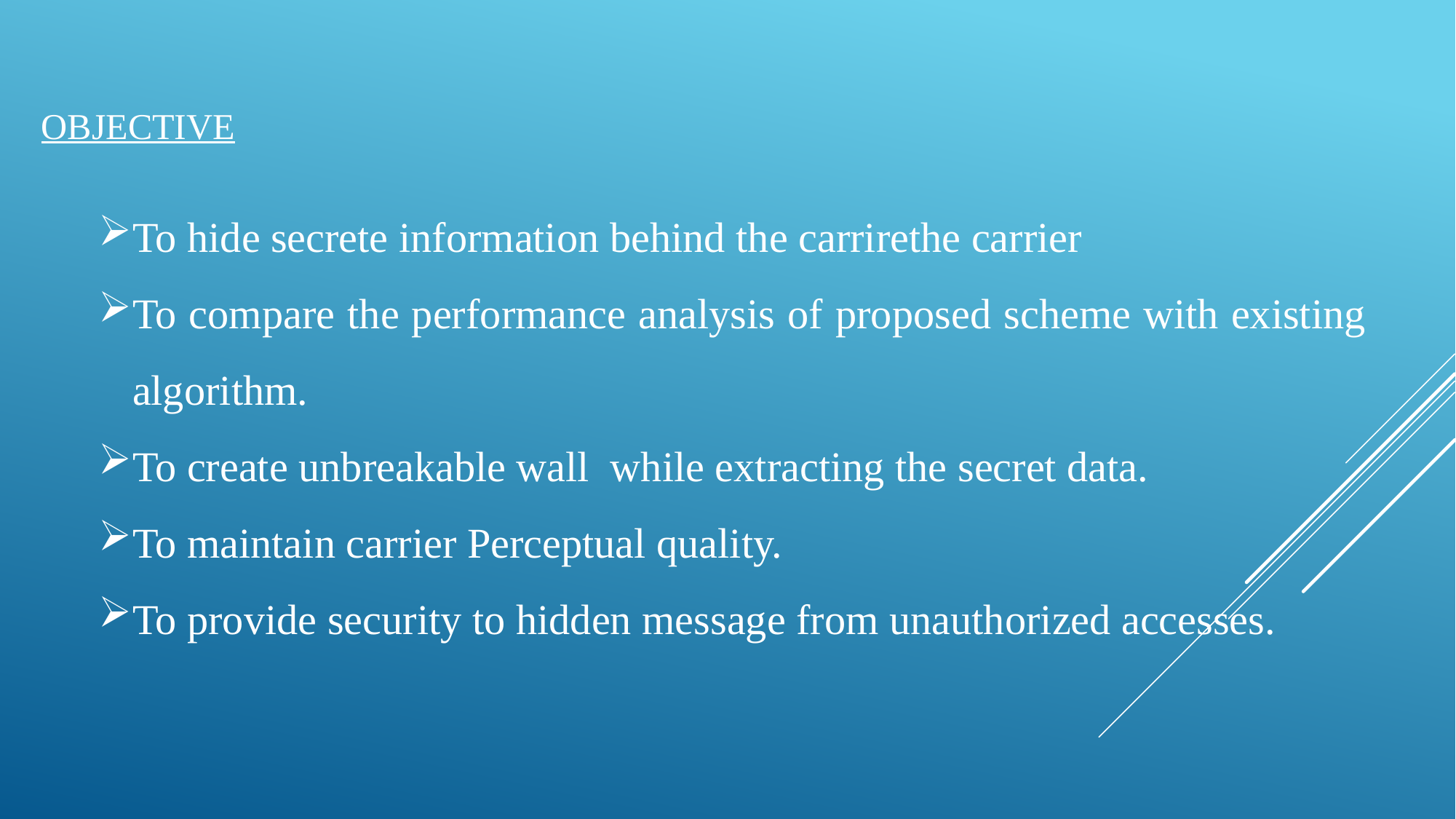

# Objective
To hide secrete information behind the carrirethe carrier
To compare the performance analysis of proposed scheme with existing algorithm.
To create unbreakable wall  while extracting the secret data.
To maintain carrier Perceptual quality.
To provide security to hidden message from unauthorized accesses.